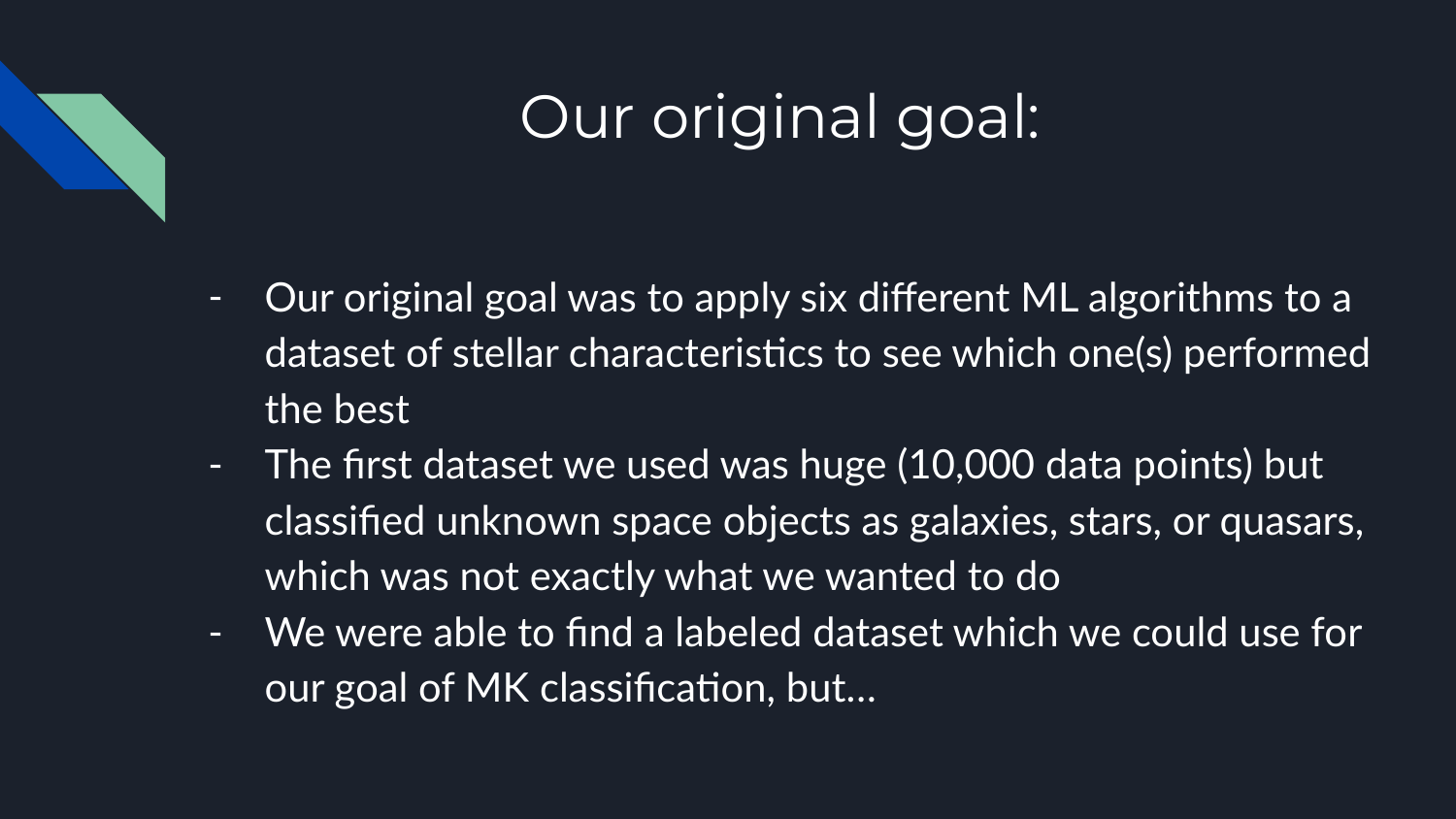

# Our original goal:
Our original goal was to apply six different ML algorithms to a dataset of stellar characteristics to see which one(s) performed the best
The first dataset we used was huge (10,000 data points) but classified unknown space objects as galaxies, stars, or quasars, which was not exactly what we wanted to do
We were able to find a labeled dataset which we could use for our goal of MK classification, but…